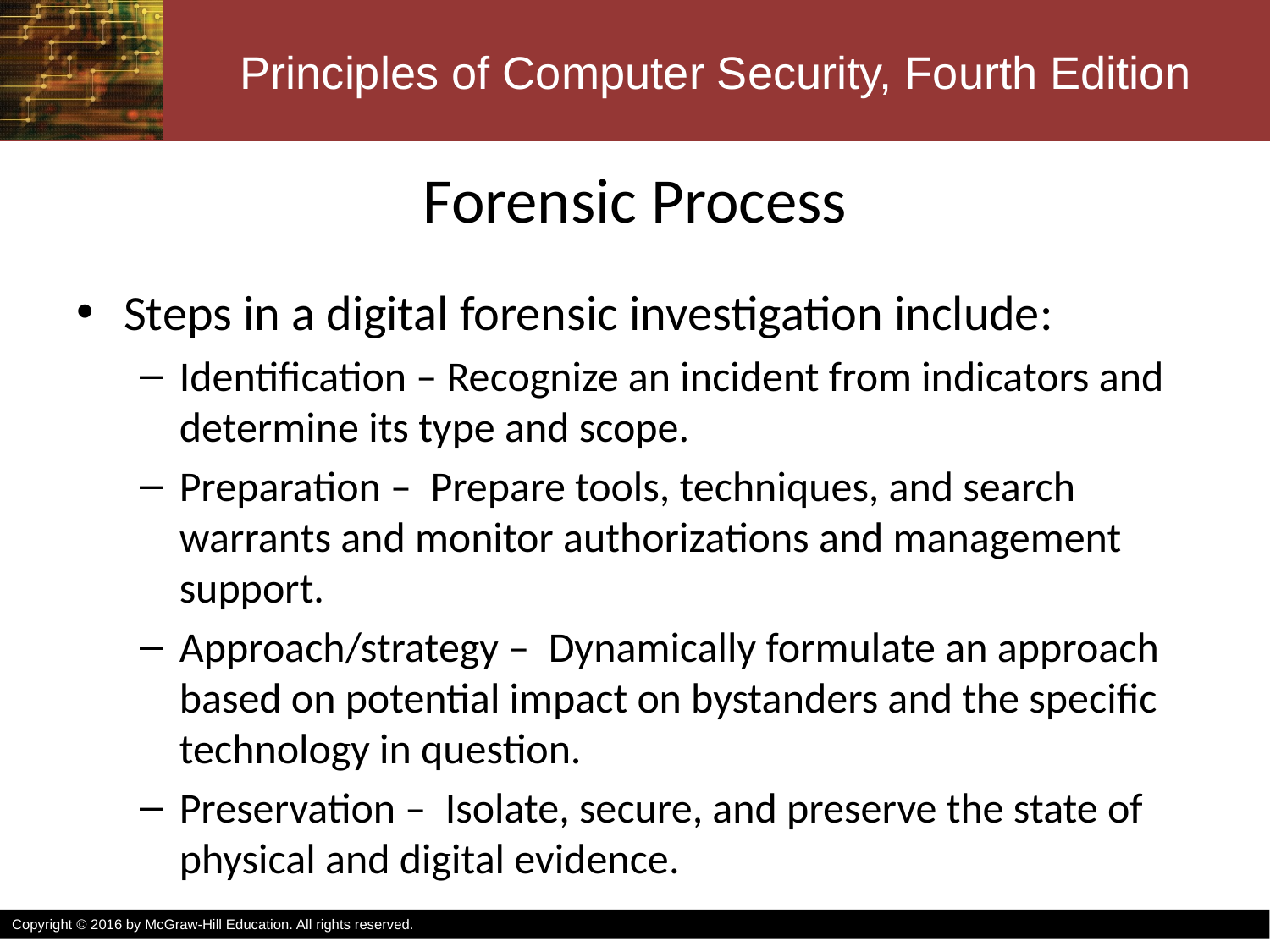

# Forensic Process
Steps in a digital forensic investigation include:
Identification – Recognize an incident from indicators and determine its type and scope.
Preparation –  Prepare tools, techniques, and search warrants and monitor authorizations and management support.
Approach/strategy –  Dynamically formulate an approach based on potential impact on bystanders and the specific technology in question.
Preservation –  Isolate, secure, and preserve the state of physical and digital evidence.